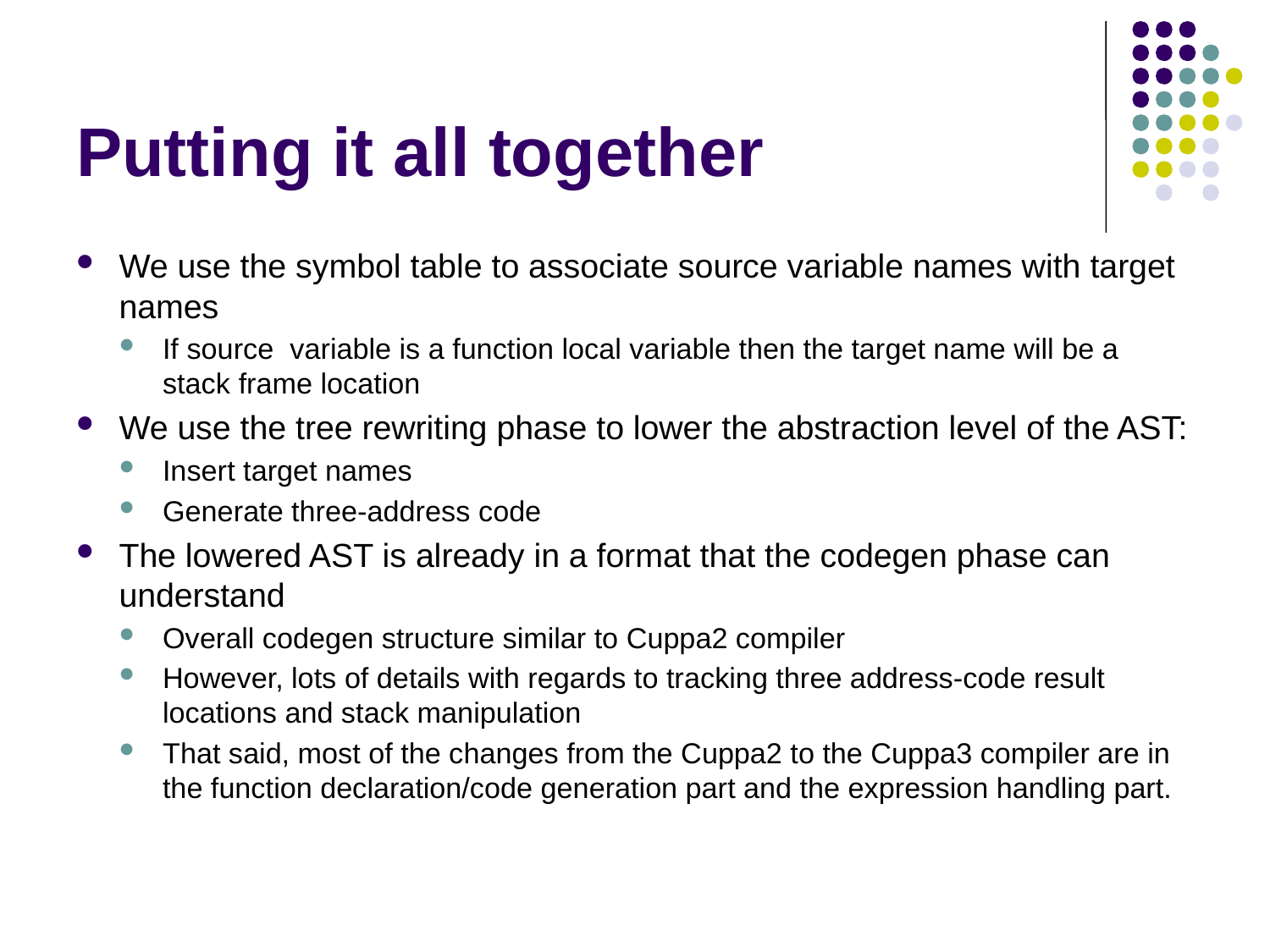

# Putting it all together
We use the symbol table to associate source variable names with target names
If source  variable is a function local variable then the target name will be a stack frame location
We use the tree rewriting phase to lower the abstraction level of the AST:
Insert target names
Generate three-address code
The lowered AST is already in a format that the codegen phase can understand
Overall codegen structure similar to Cuppa2 compiler
However, lots of details with regards to tracking three address-code result locations and stack manipulation
That said, most of the changes from the Cuppa2 to the Cuppa3 compiler are in the function declaration/code generation part and the expression handling part.